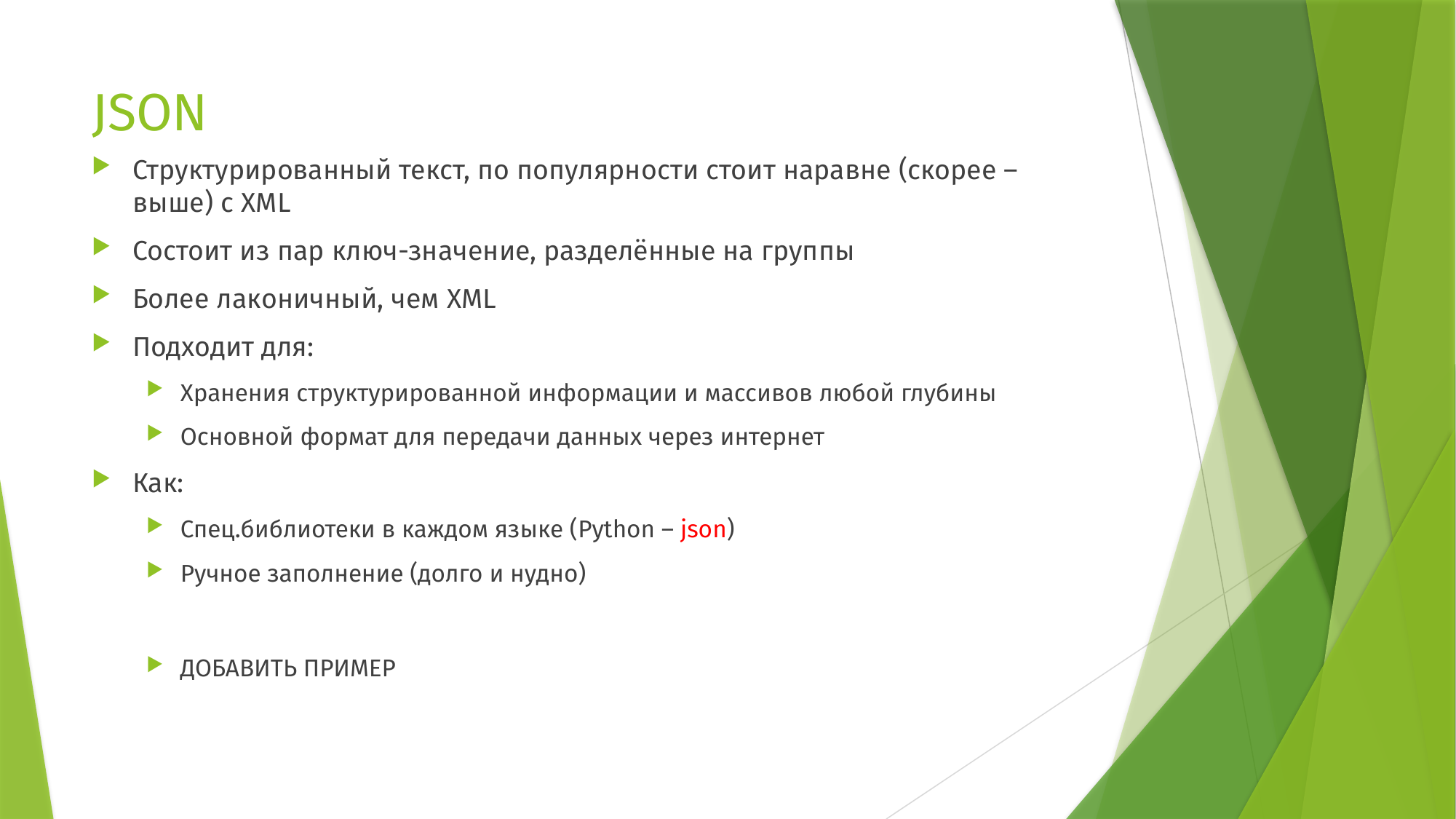

# JSON
Структурированный текст, по популярности стоит наравне (скорее – выше) с XML
Состоит из пар ключ-значение, разделённые на группы
Более лаконичный, чем XML
Подходит для:
Хранения структурированной информации и массивов любой глубины
Основной формат для передачи данных через интернет
Как:
Спец.библиотеки в каждом языке (Python – json)
Ручное заполнение (долго и нудно)

ДОБАВИТЬ ПРИМЕР